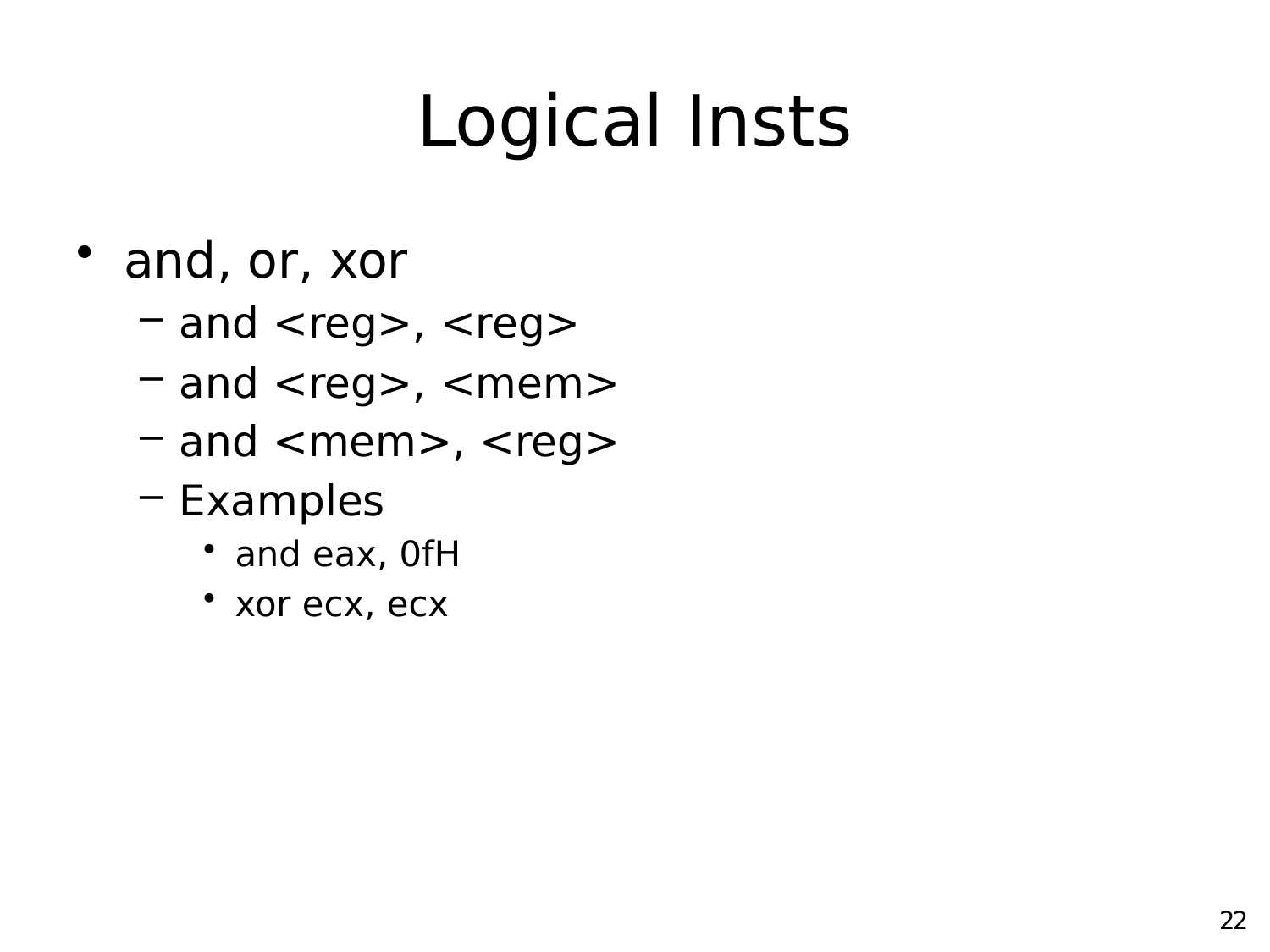

# Logical Insts
and, or, xor
and <reg>, <reg>
and <reg>, <mem>
and <mem>, <reg>
Examples
and eax, 0fH
xor ecx, ecx